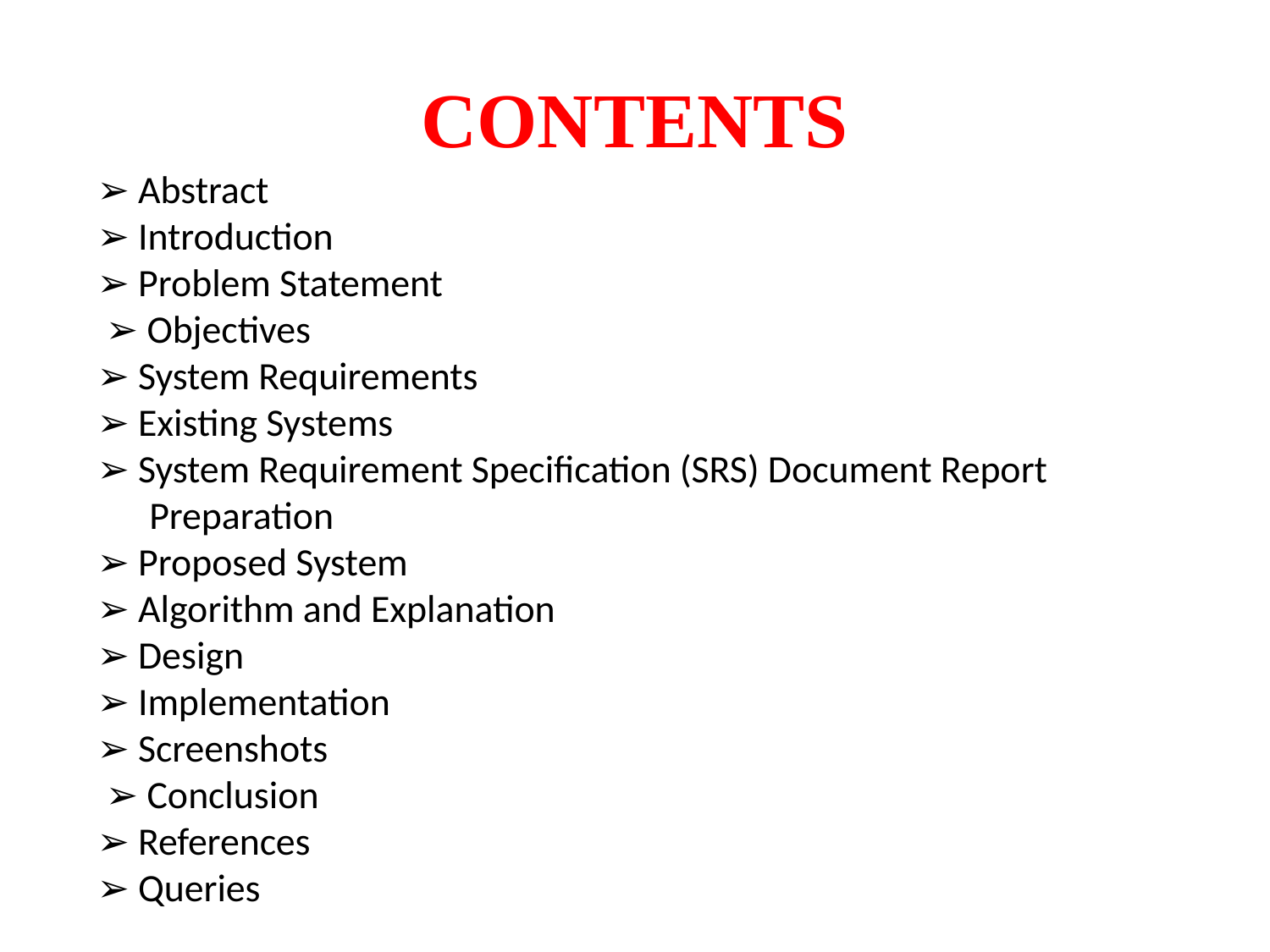

# CONTENTS
➢ Abstract
➢ Introduction
➢ Problem Statement
 ➢ Objectives
➢ System Requirements
➢ Existing Systems
➢ System Requirement Specification (SRS) Document Report
      Preparation
➢ Proposed System
➢ Algorithm and Explanation
➢ Design
➢ Implementation
➢ Screenshots
 ➢ Conclusion
➢ References
➢ Queries